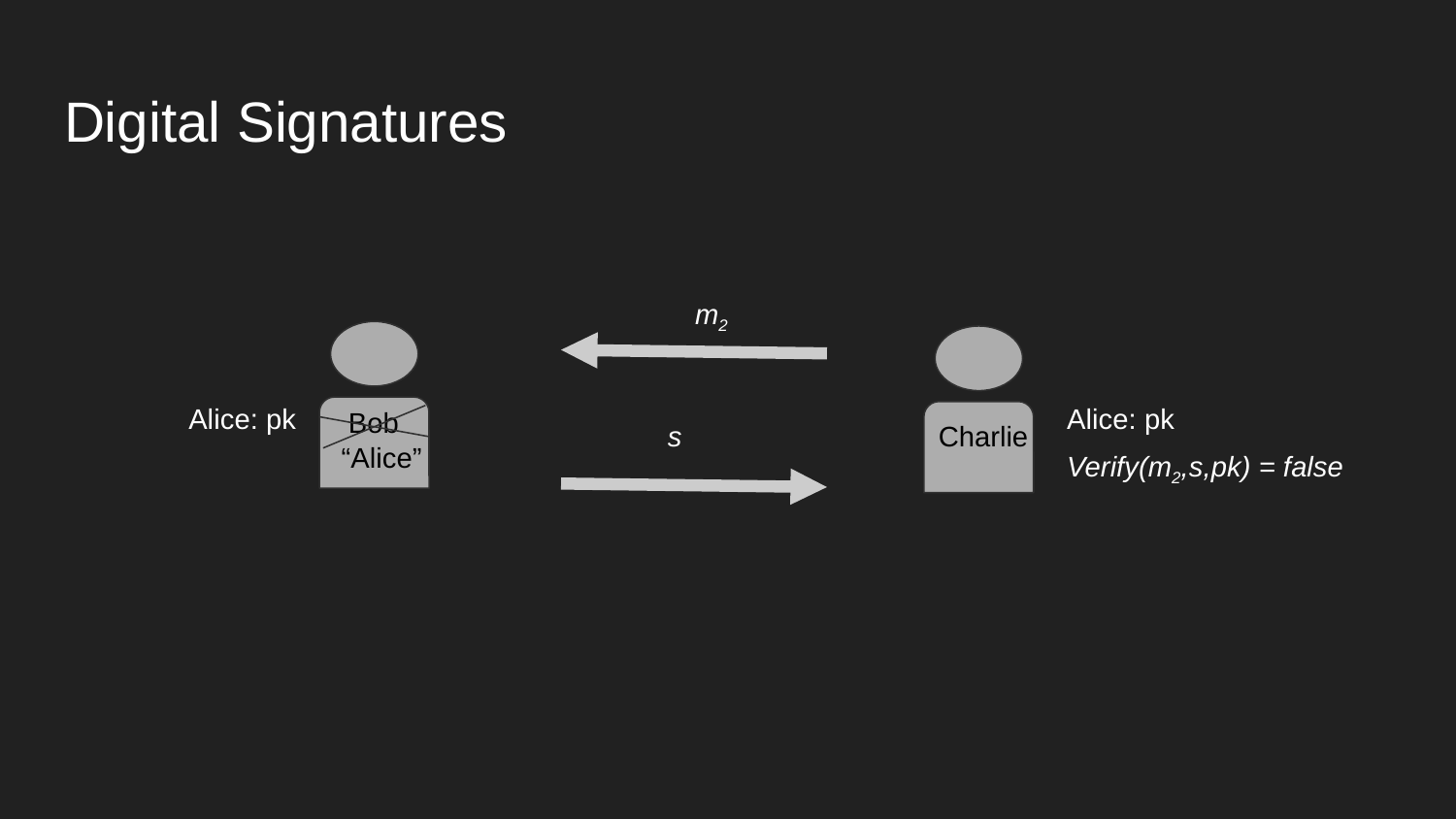

# Digital Signatures
m2

Alice: pk
Alice: pk
Bob
s
Charlie
“Alice”
Verify(m2,s,pk) = false